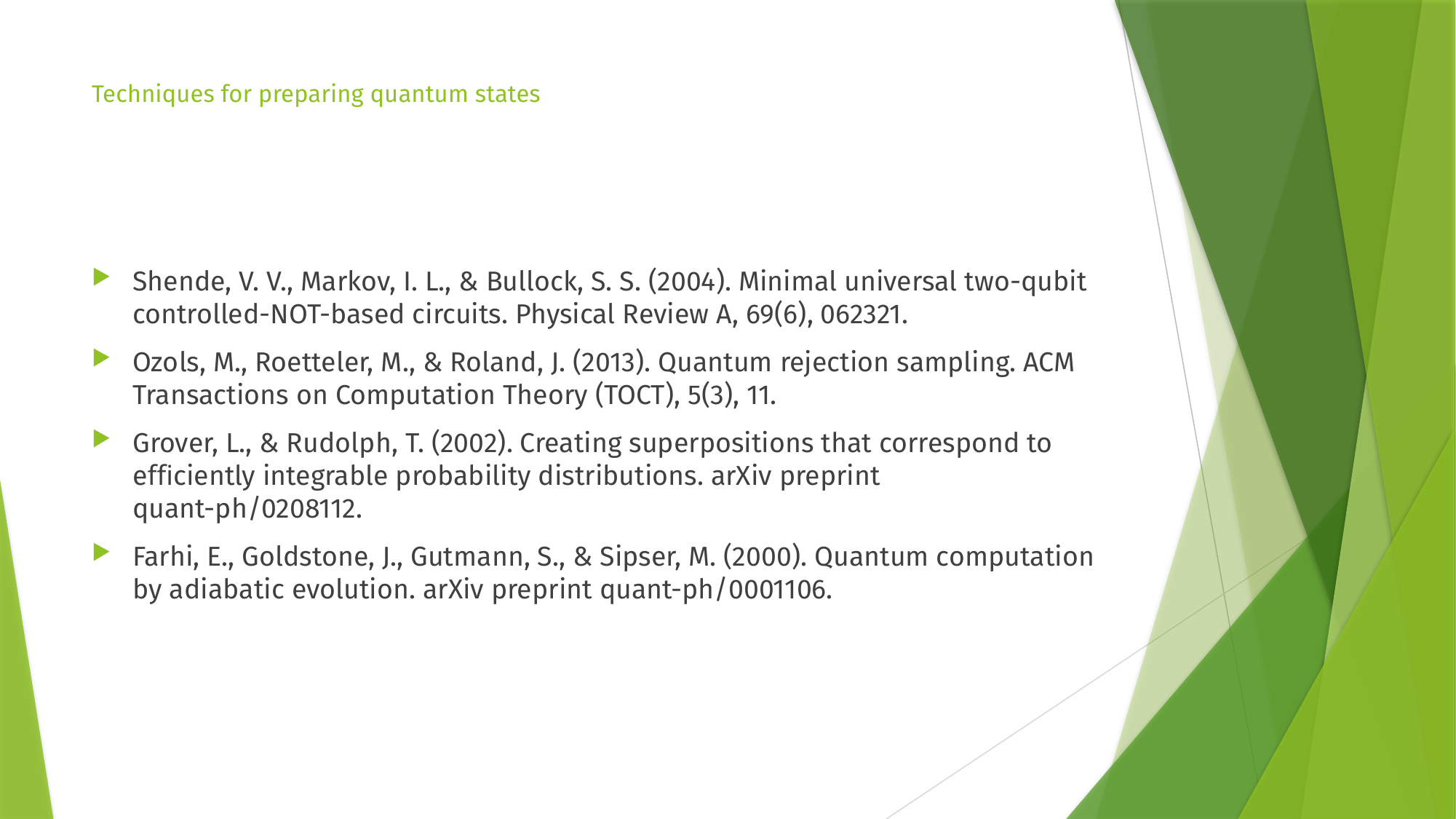

# Techniques for preparing quantum states
Shende, V. V., Markov, I. L., & Bullock, S. S. (2004). Minimal universal two-qubit controlled-NOT-based circuits. Physical Review A, 69(6), 062321.
Ozols, M., Roetteler, M., & Roland, J. (2013). Quantum rejection sampling. ACM Transactions on Computation Theory (TOCT), 5(3), 11.
Grover, L., & Rudolph, T. (2002). Creating superpositions that correspond to eﬃciently integrable probability distributions. arXiv preprint quant-ph/0208112.
Farhi, E., Goldstone, J., Gutmann, S., & Sipser, M. (2000). Quantum computation by adiabatic evolution. arXiv preprint quant-ph/0001106.